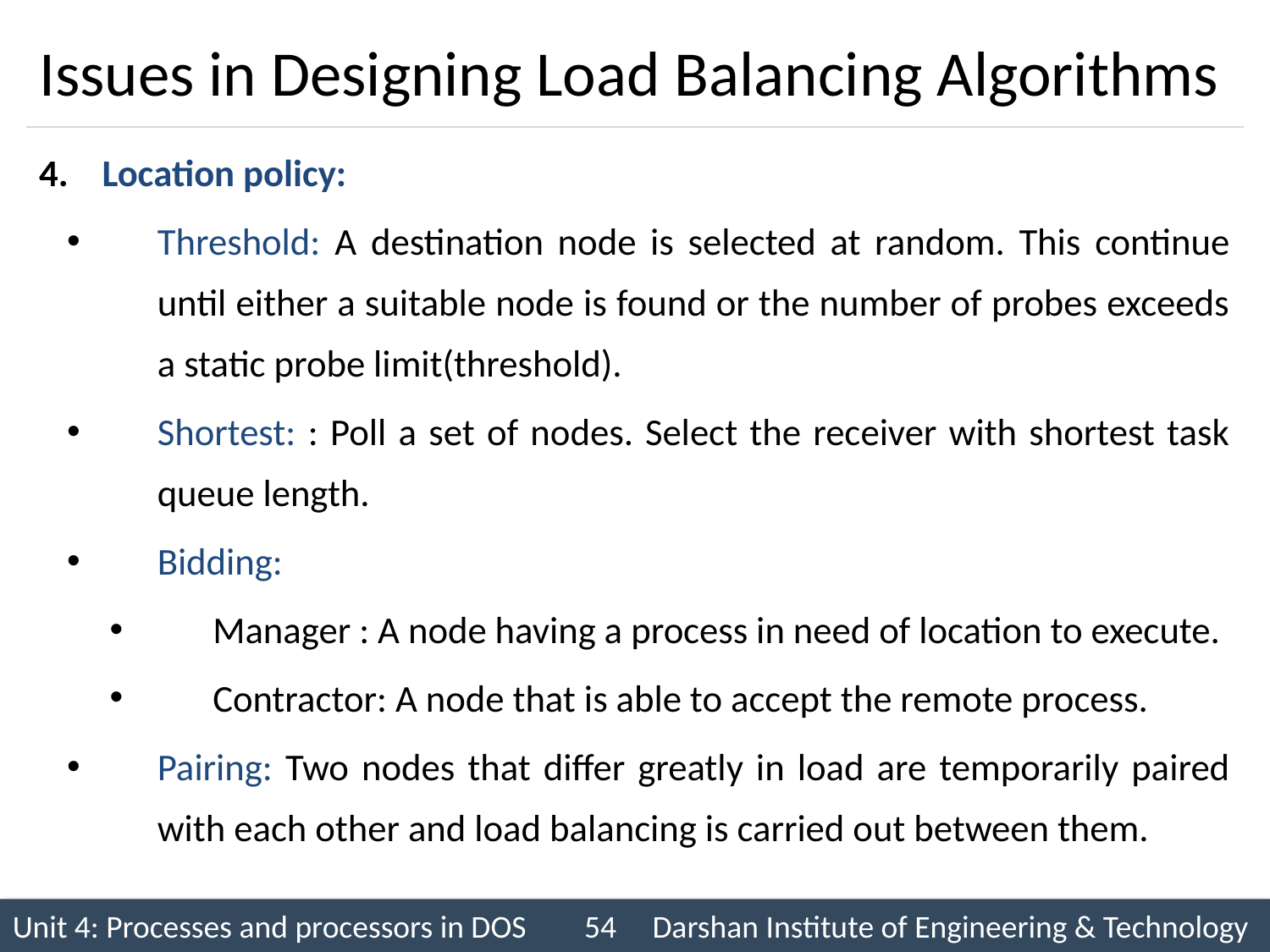

# Issues in Designing Load Balancing Algorithms
Location policy:
Threshold: A destination node is selected at random. This continue until either a suitable node is found or the number of probes exceeds a static probe limit(threshold).
Shortest: : Poll a set of nodes. Select the receiver with shortest task queue length.
Bidding:
Manager : A node having a process in need of location to execute.
Contractor: A node that is able to accept the remote process.
Pairing: Two nodes that differ greatly in load are temporarily paired with each other and load balancing is carried out between them.